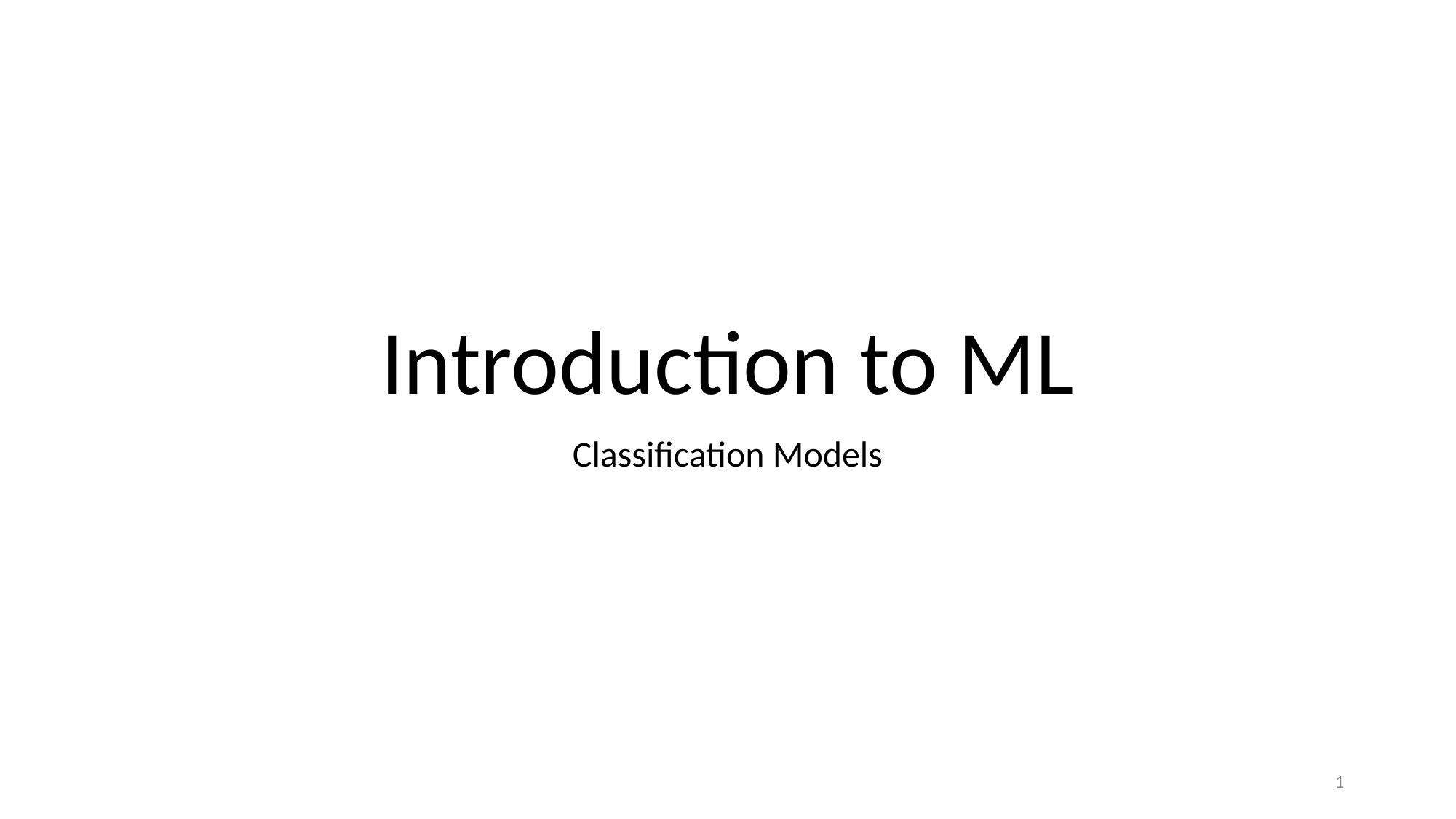

# Introduction to ML
Classification Models
1